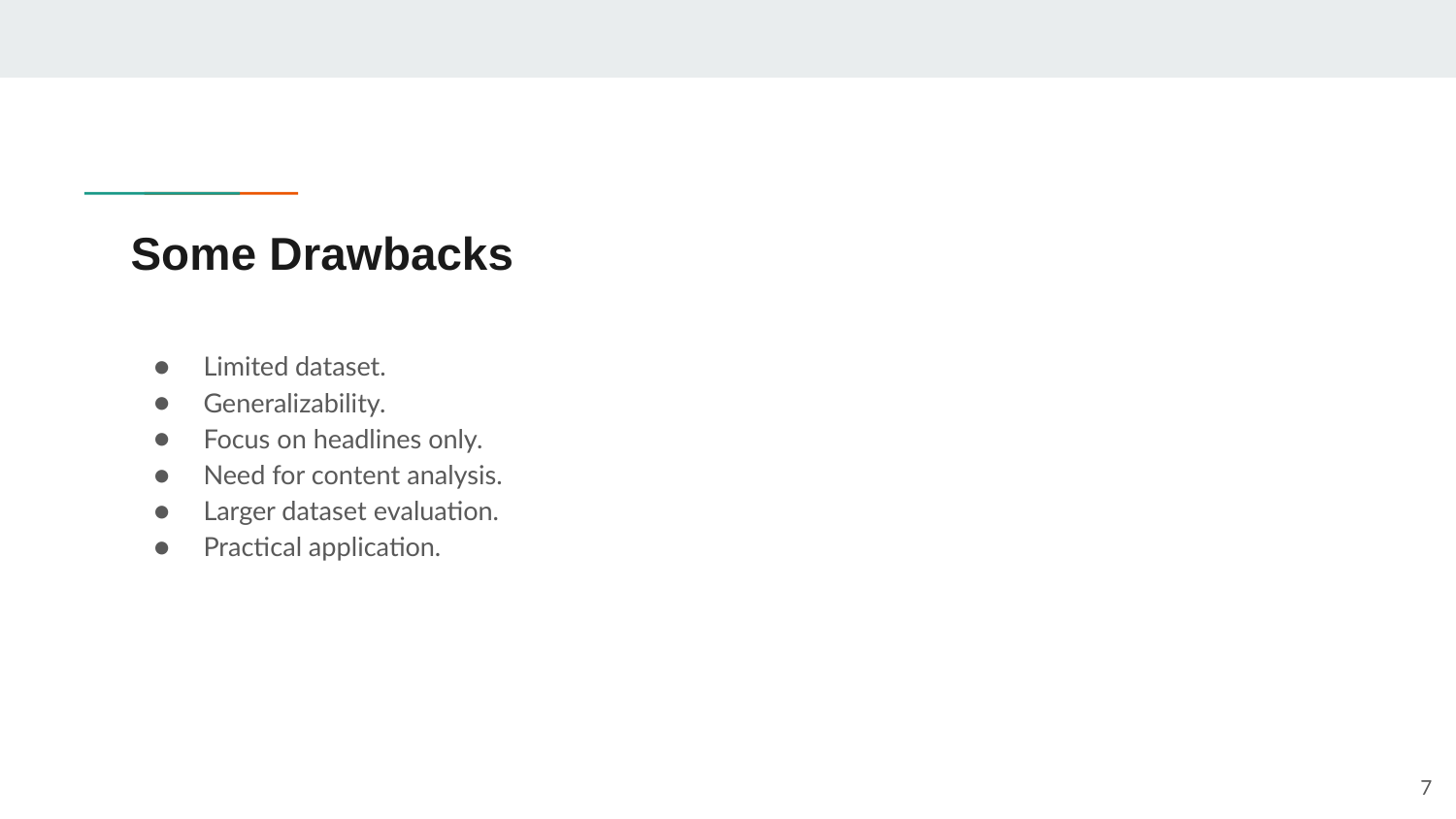

# Some Drawbacks
Limited dataset.
Generalizability.
Focus on headlines only.
Need for content analysis.
Larger dataset evaluation.
Practical application.
7